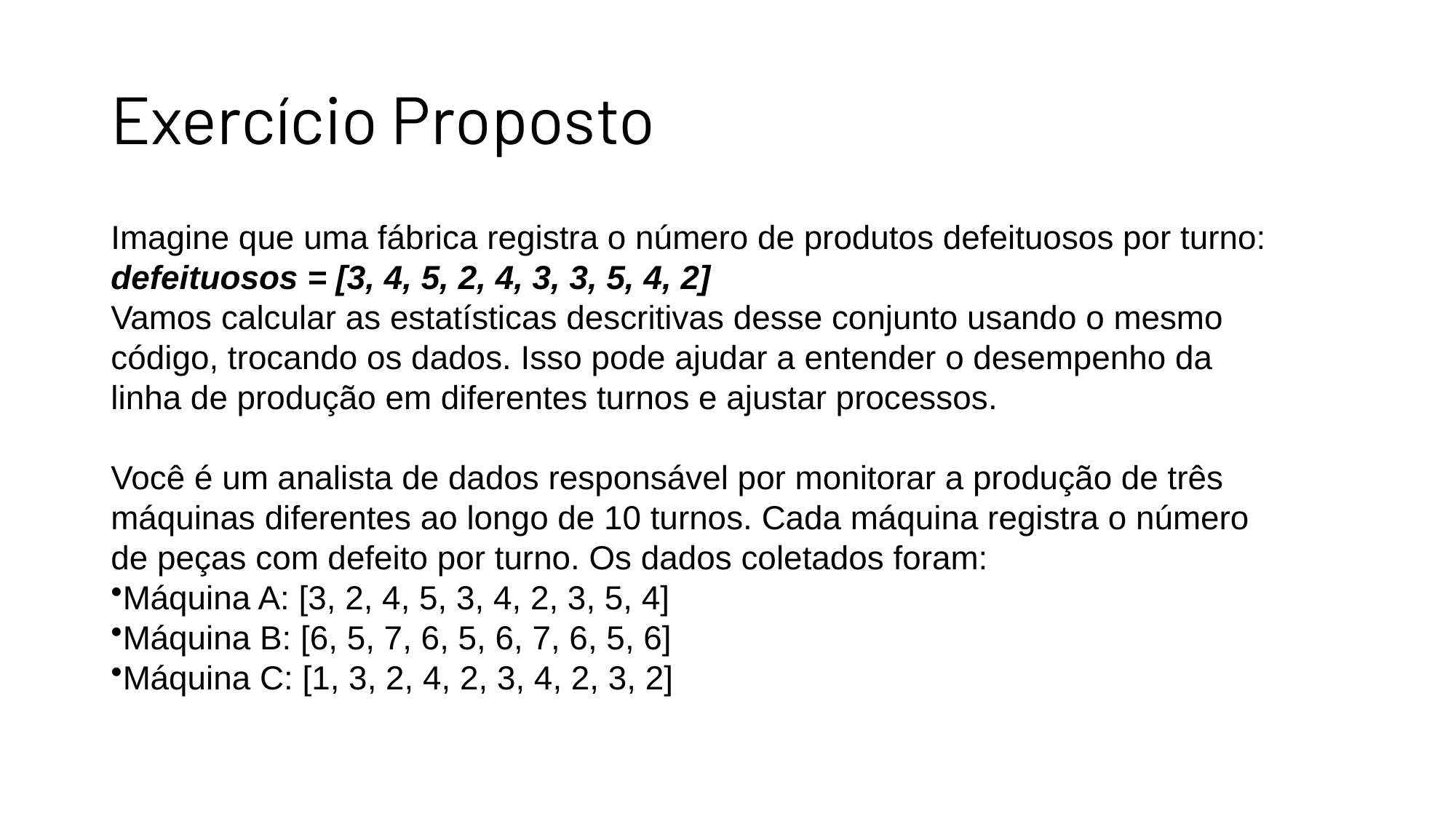

# Exercício Proposto
Imagine que uma fábrica registra o número de produtos defeituosos por turno:
defeituosos = [3, 4, 5, 2, 4, 3, 3, 5, 4, 2]
Vamos calcular as estatísticas descritivas desse conjunto usando o mesmo código, trocando os dados. Isso pode ajudar a entender o desempenho da linha de produção em diferentes turnos e ajustar processos.

Você é um analista de dados responsável por monitorar a produção de três máquinas diferentes ao longo de 10 turnos. Cada máquina registra o número de peças com defeito por turno. Os dados coletados foram:
Máquina A: [3, 2, 4, 5, 3, 4, 2, 3, 5, 4]
Máquina B: [6, 5, 7, 6, 5, 6, 7, 6, 5, 6]
Máquina C: [1, 3, 2, 4, 2, 3, 4, 2, 3, 2]